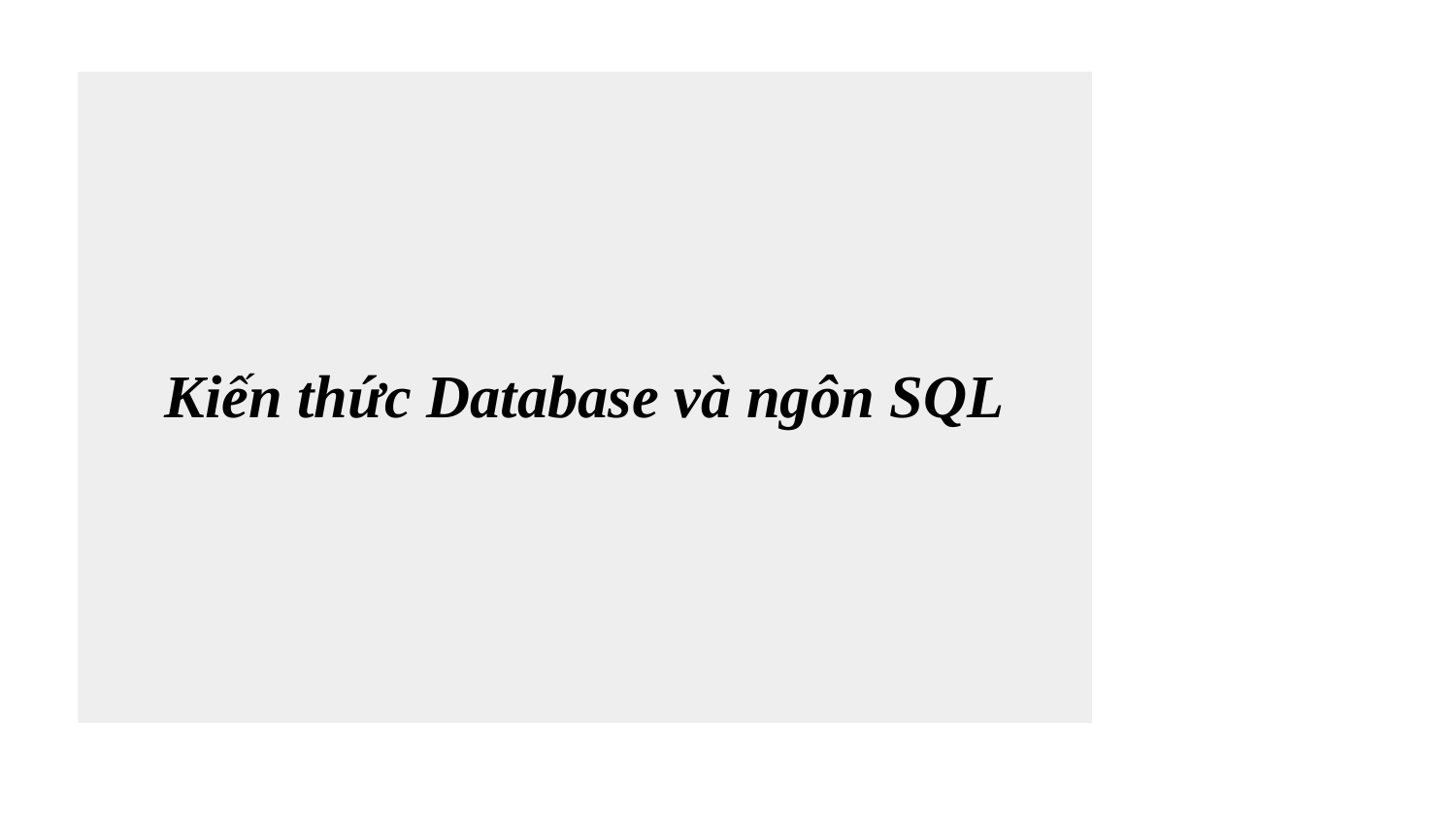

# Kiến thức Database và ngôn SQL